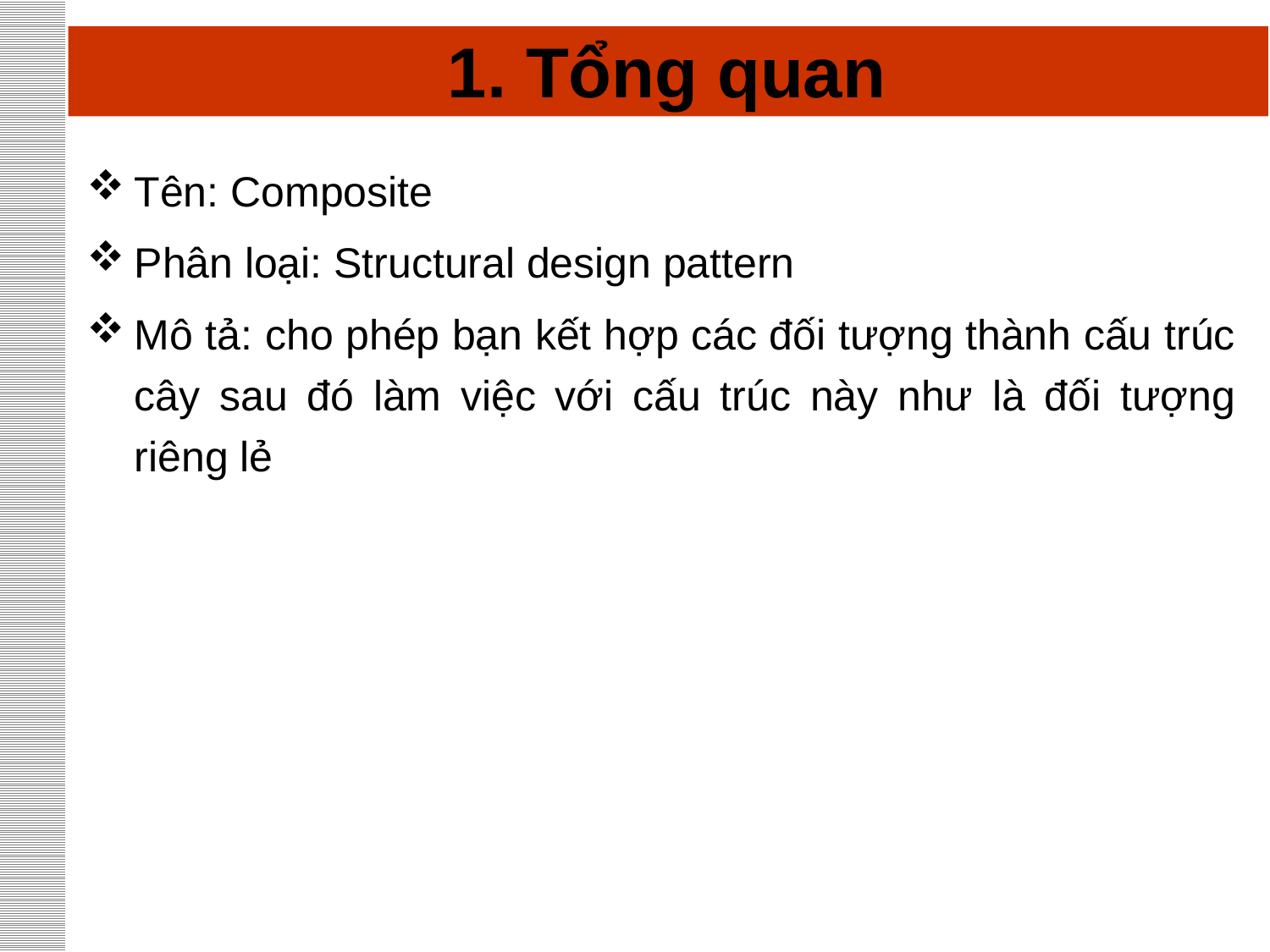

# 1. Tổng quan
Tên: Composite
Phân loại: Structural design pattern
Mô tả: cho phép bạn kết hợp các đối tượng thành cấu trúc cây sau đó làm việc với cấu trúc này như là đối tượng riêng lẻ